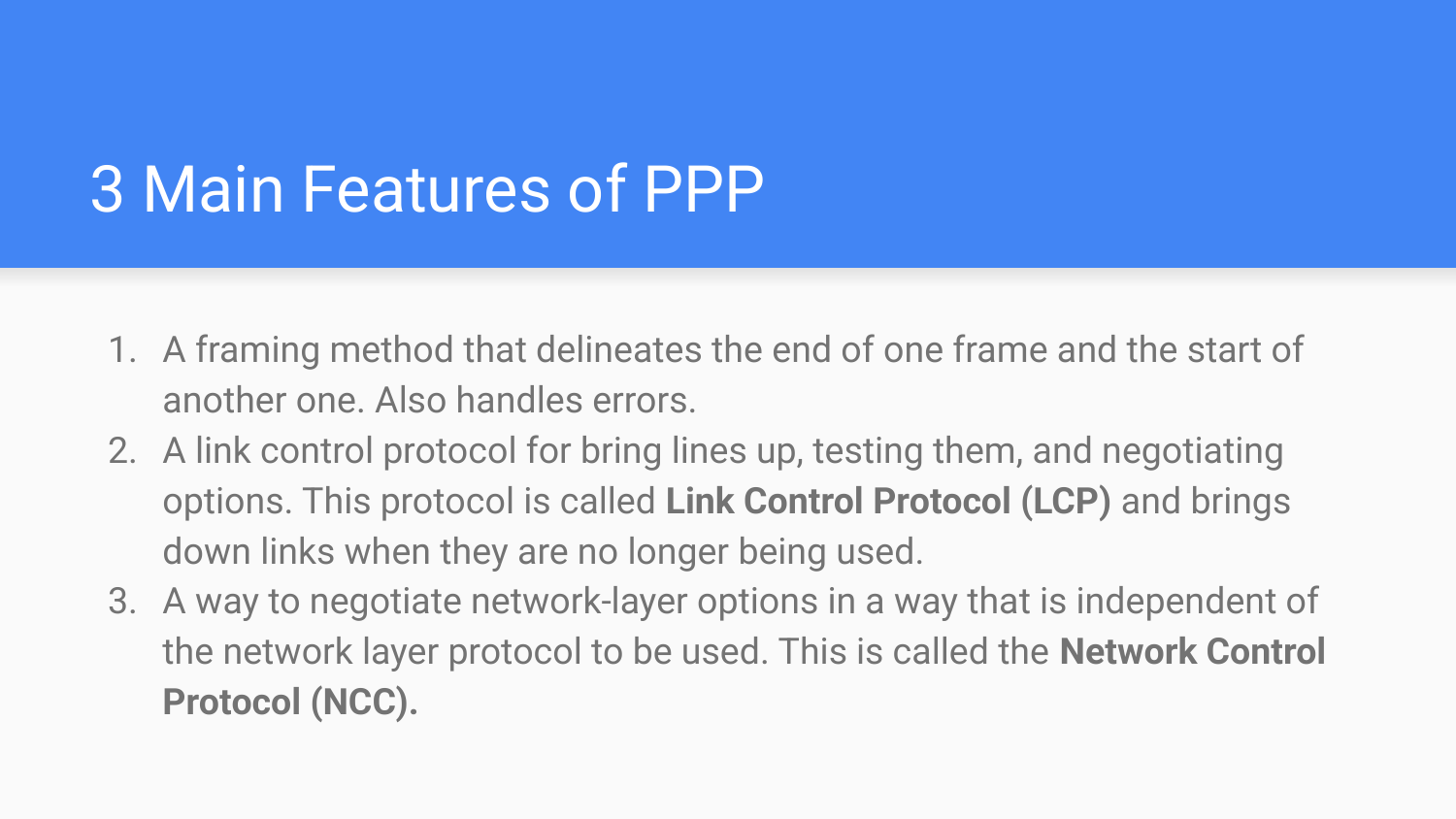

# 3 Main Features of PPP
A framing method that delineates the end of one frame and the start of another one. Also handles errors.
A link control protocol for bring lines up, testing them, and negotiating options. This protocol is called Link Control Protocol (LCP) and brings down links when they are no longer being used.
A way to negotiate network-layer options in a way that is independent of the network layer protocol to be used. This is called the Network Control Protocol (NCC).